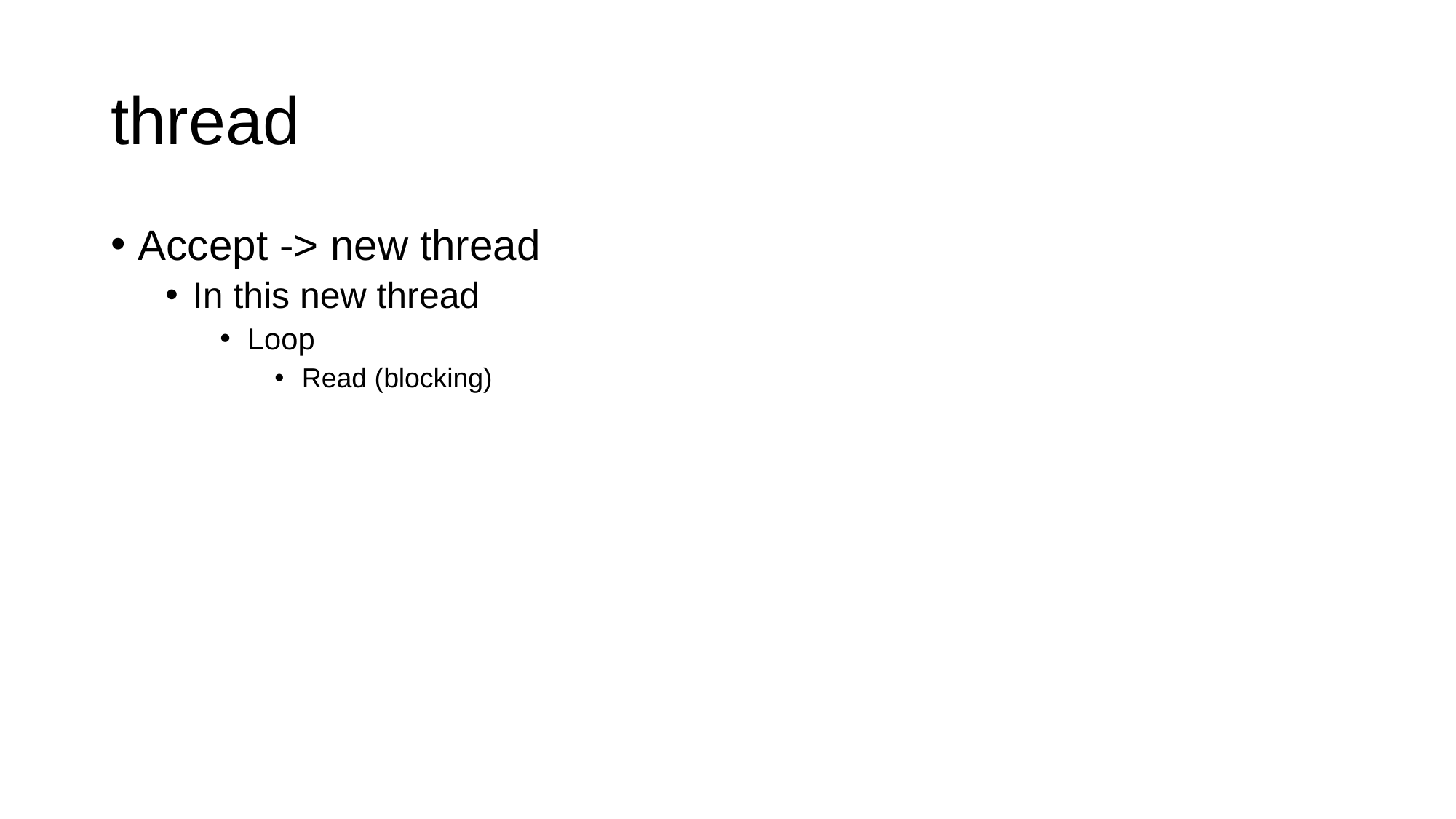

# thread
Accept -> new thread
In this new thread
Loop
Read (blocking)